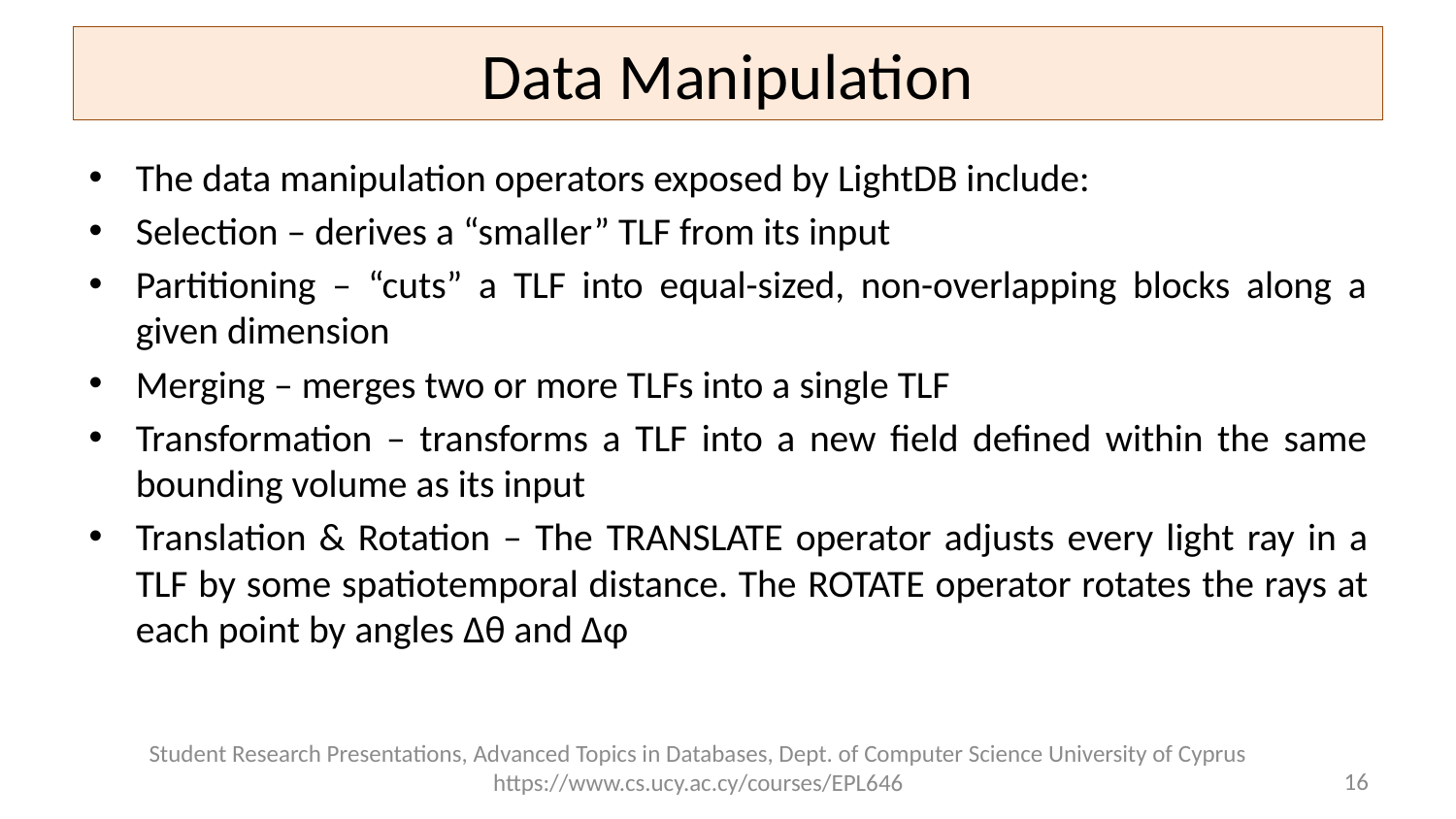

# Data Manipulation
The data manipulation operators exposed by LightDB include:
Selection – derives a “smaller” TLF from its input
Partitioning – “cuts” a TLF into equal-sized, non-overlapping blocks along a given dimension
Merging – merges two or more TLFs into a single TLF
Transformation – transforms a TLF into a new field defined within the same bounding volume as its input
Translation & Rotation – The Translate operator adjusts every light ray in a TLF by some spatiotemporal distance. The Rotate operator rotates the rays at each point by angles ∆θ and ∆φ
Student Research Presentations, Advanced Topics in Databases, Dept. of Computer Science University of Cyprus https://www.cs.ucy.ac.cy/courses/EPL646
16